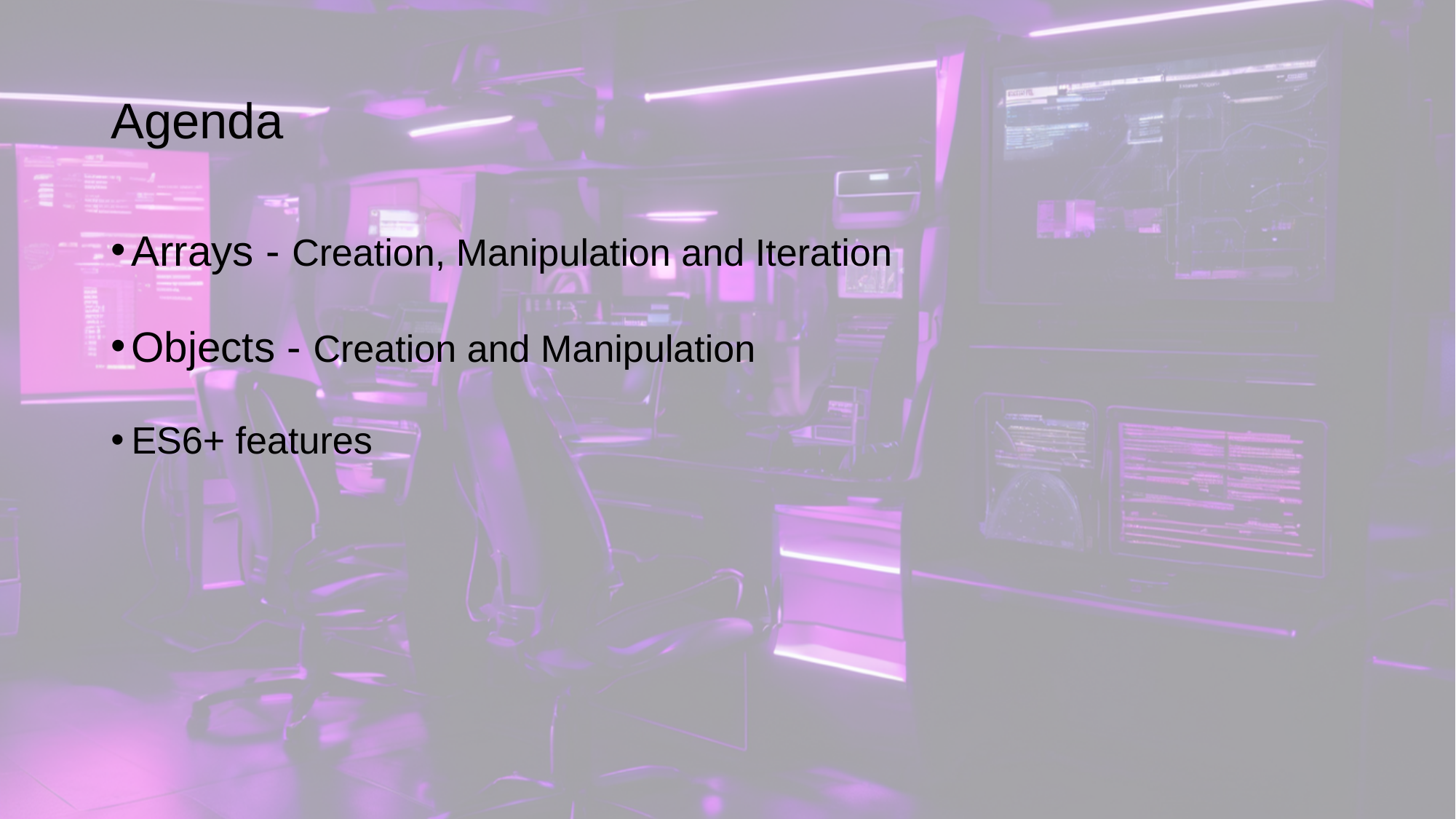

# Agenda
Arrays - Creation, Manipulation and Iteration
Objects - Creation and Manipulation
ES6+ features